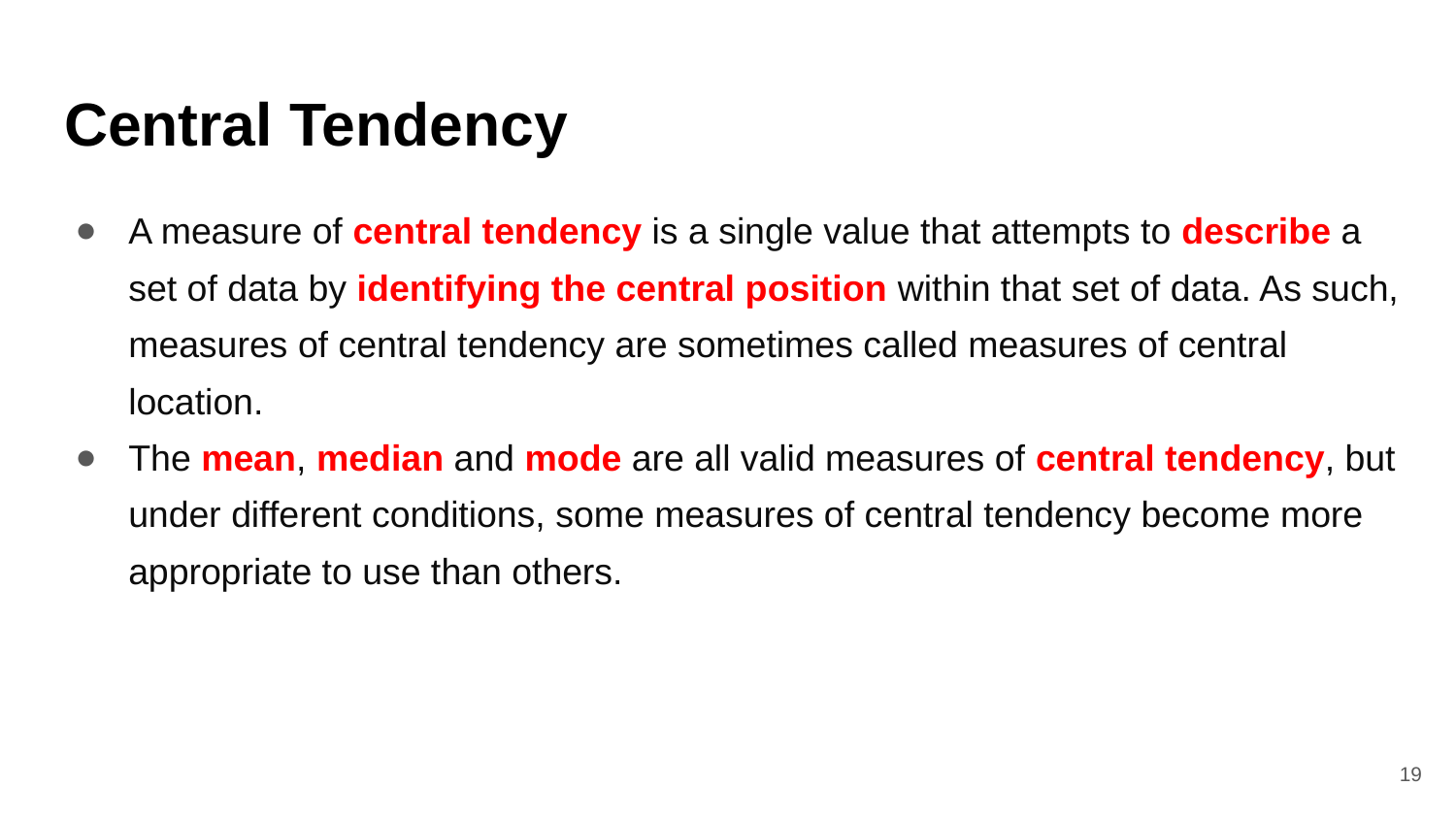

# Central Tendency
A measure of central tendency is a single value that attempts to describe a set of data by identifying the central position within that set of data. As such, measures of central tendency are sometimes called measures of central location.
The mean, median and mode are all valid measures of central tendency, but under different conditions, some measures of central tendency become more appropriate to use than others.
19